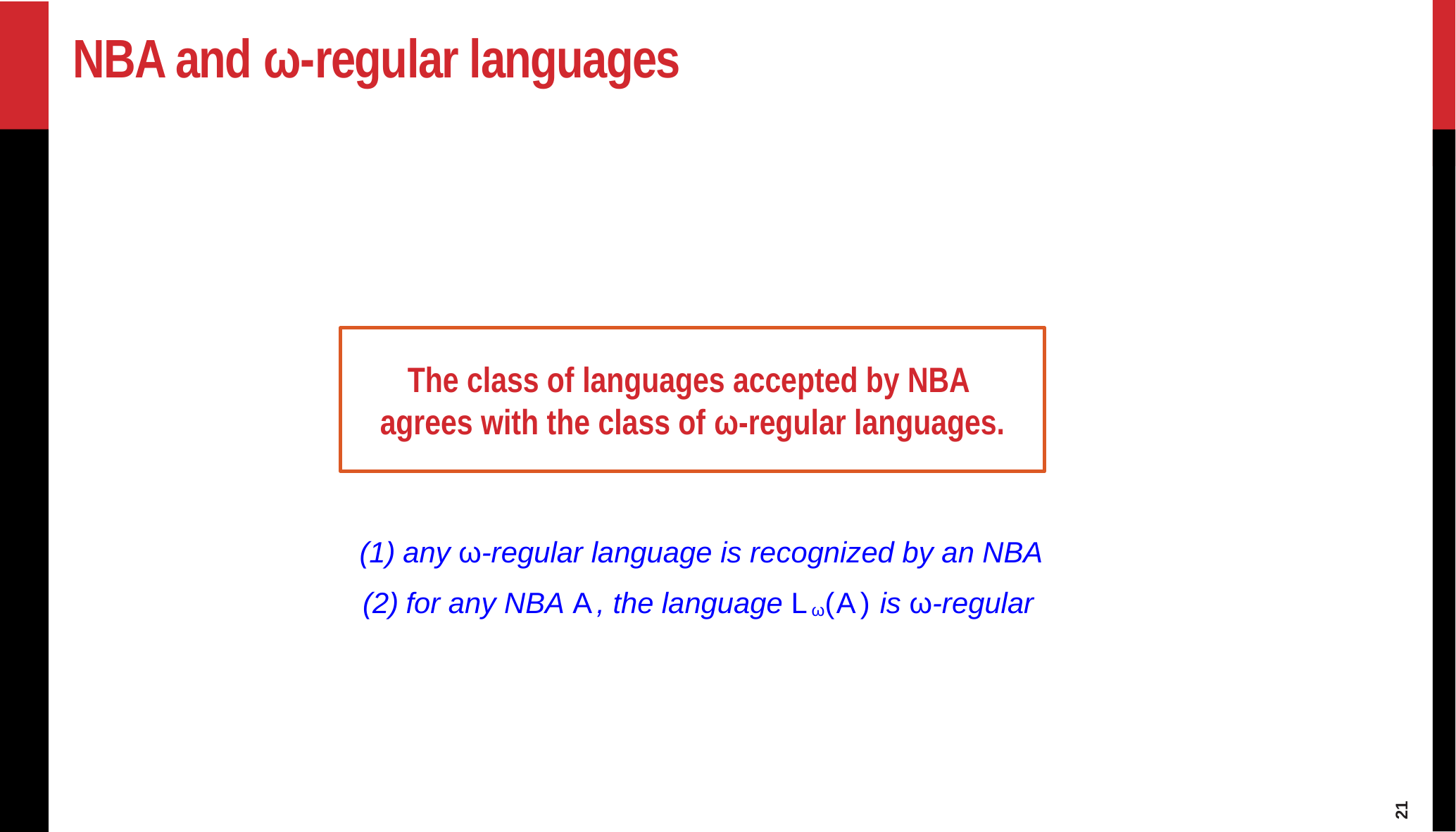

# NBA and ω-regular languages

The class of languages accepted by NBA
agrees with the class of ω-regular languages.
any ω-regular language is recognized by an NBA

for any NBA A, the language Lω(A) is ω-regular
21